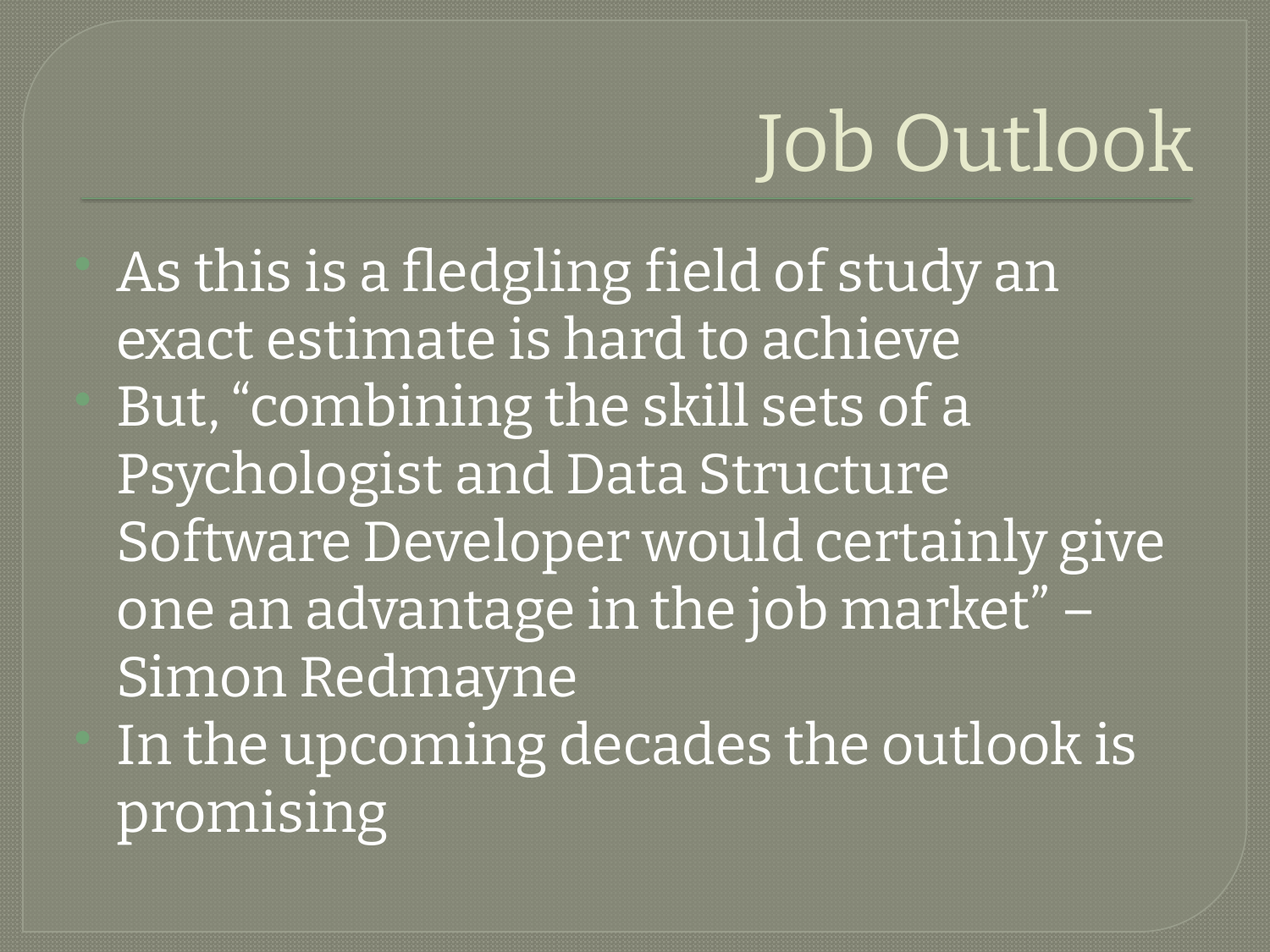

# Job Outlook
As this is a fledgling field of study an exact estimate is hard to achieve
But, “combining the skill sets of a Psychologist and Data Structure Software Developer would certainly give one an advantage in the job market” – Simon Redmayne
In the upcoming decades the outlook is promising